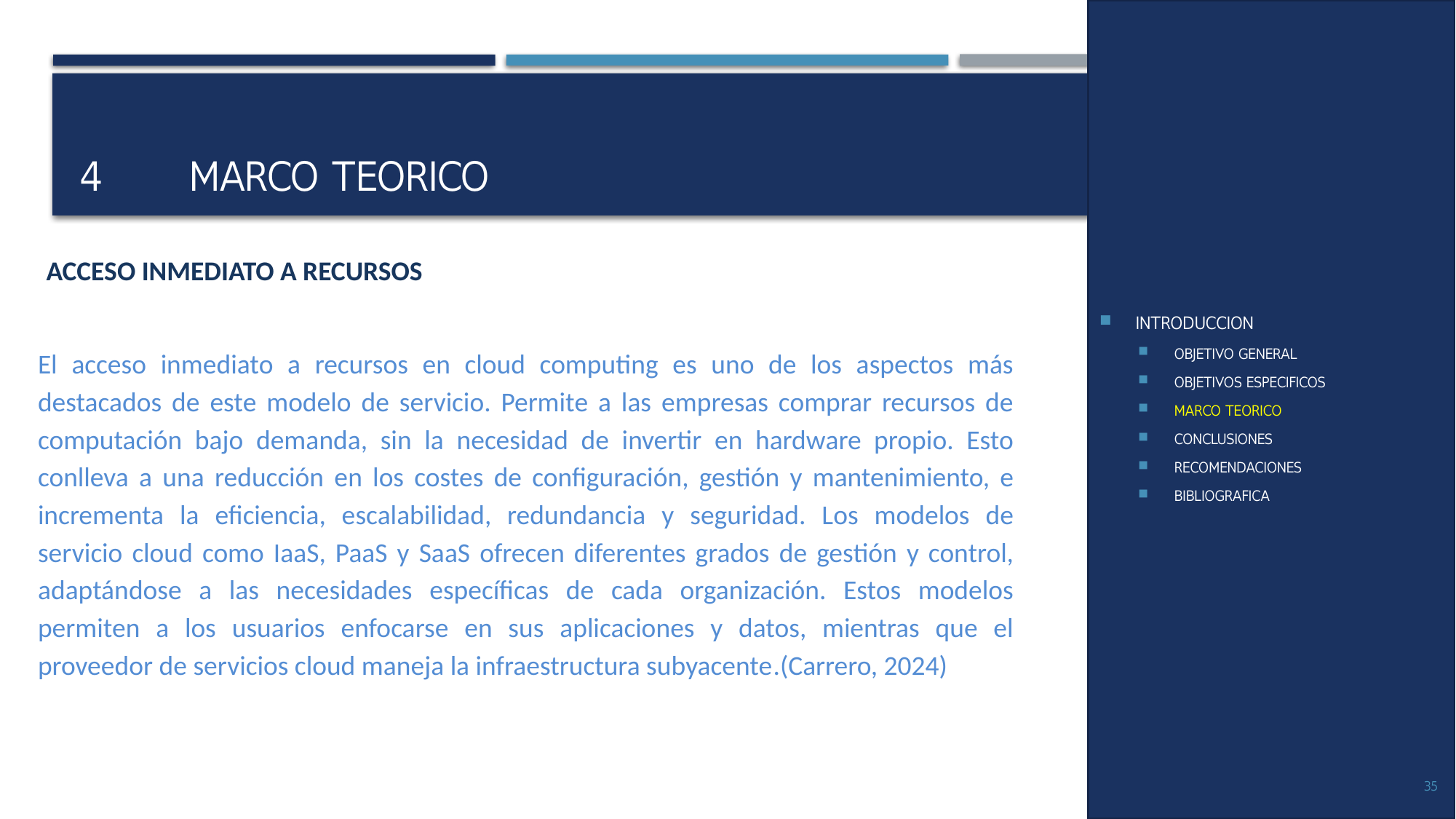

INTRODUCCION
OBJETIVO GENERAL
OBJETIVOS ESPECIFICOS
MARCO TEORICO
CONCLUSIONES
RECOMENDACIONES
BIBLIOGRAFICA
# 4	MARCO TEORICO
ACCESO INMEDIATO A RECURSOS
El acceso inmediato a recursos en cloud computing es uno de los aspectos más destacados de este modelo de servicio. Permite a las empresas comprar recursos de computación bajo demanda, sin la necesidad de invertir en hardware propio. Esto conlleva a una reducción en los costes de configuración, gestión y mantenimiento, e incrementa la eficiencia, escalabilidad, redundancia y seguridad. Los modelos de servicio cloud como IaaS, PaaS y SaaS ofrecen diferentes grados de gestión y control, adaptándose a las necesidades específicas de cada organización. Estos modelos permiten a los usuarios enfocarse en sus aplicaciones y datos, mientras que el proveedor de servicios cloud maneja la infraestructura subyacente​.(Carrero, 2024)
35